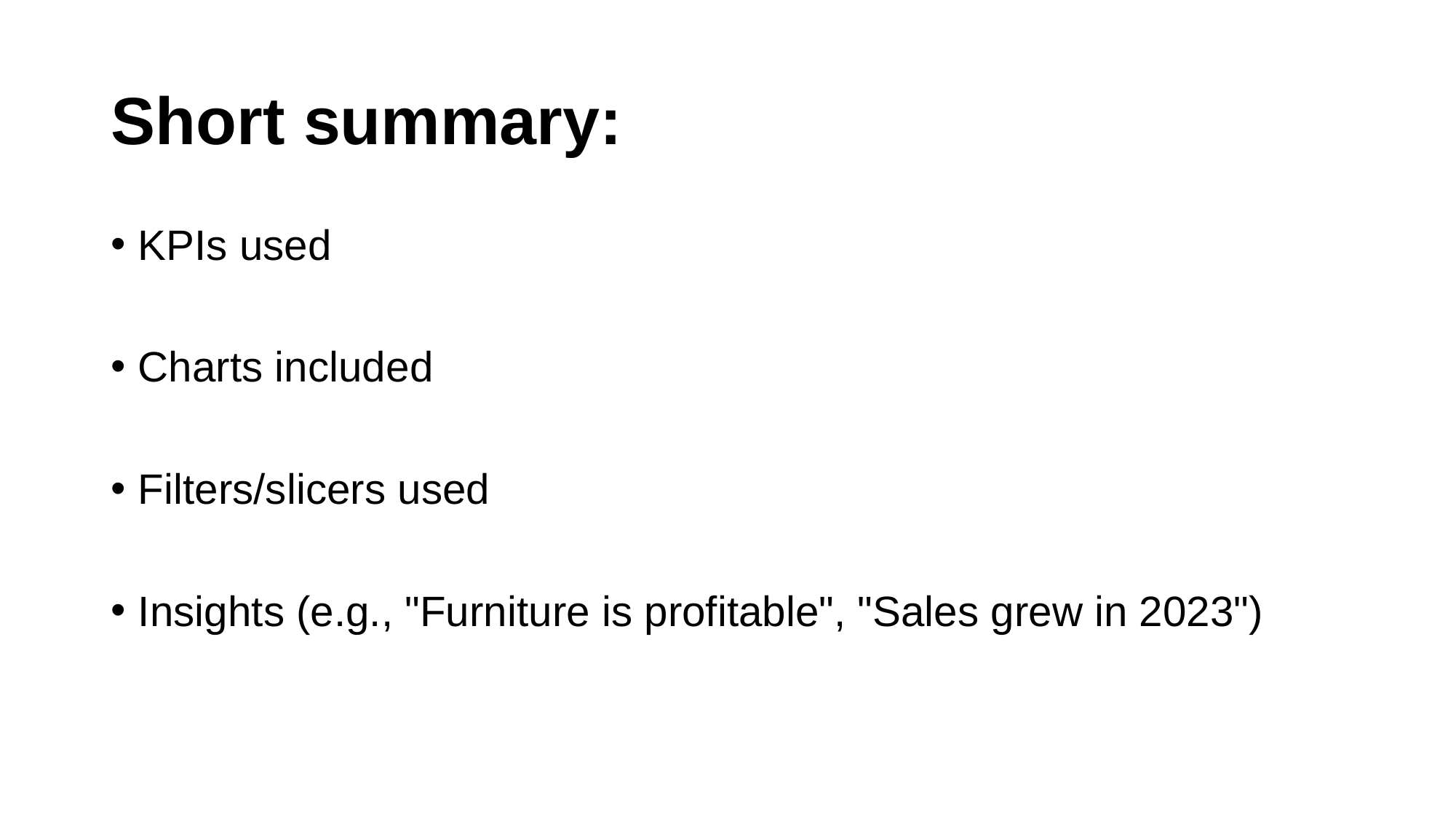

# Short summary:
KPIs used

Charts included

Filters/slicers used

Insights (e.g., "Furniture is profitable", "Sales grew in 2023")